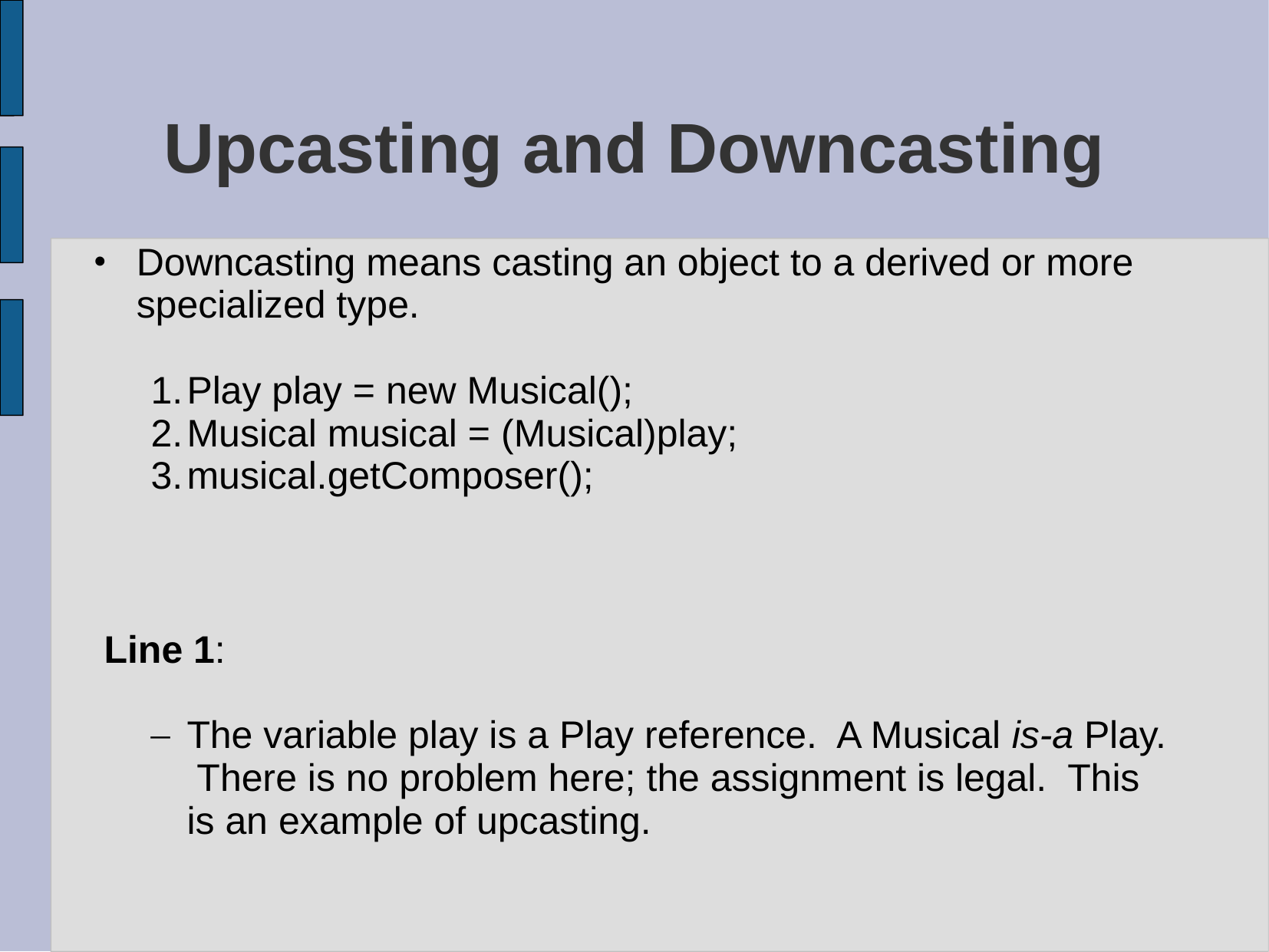

# Upcasting and Downcasting
Downcasting means casting an object to a derived or more specialized type.

Play play = new Musical();
Musical musical = (Musical)play;
musical.getComposer();

 Line 1:

The variable play is a Play reference.  A Musical is-a Play.  There is no problem here; the assignment is legal.  This is an example of upcasting.